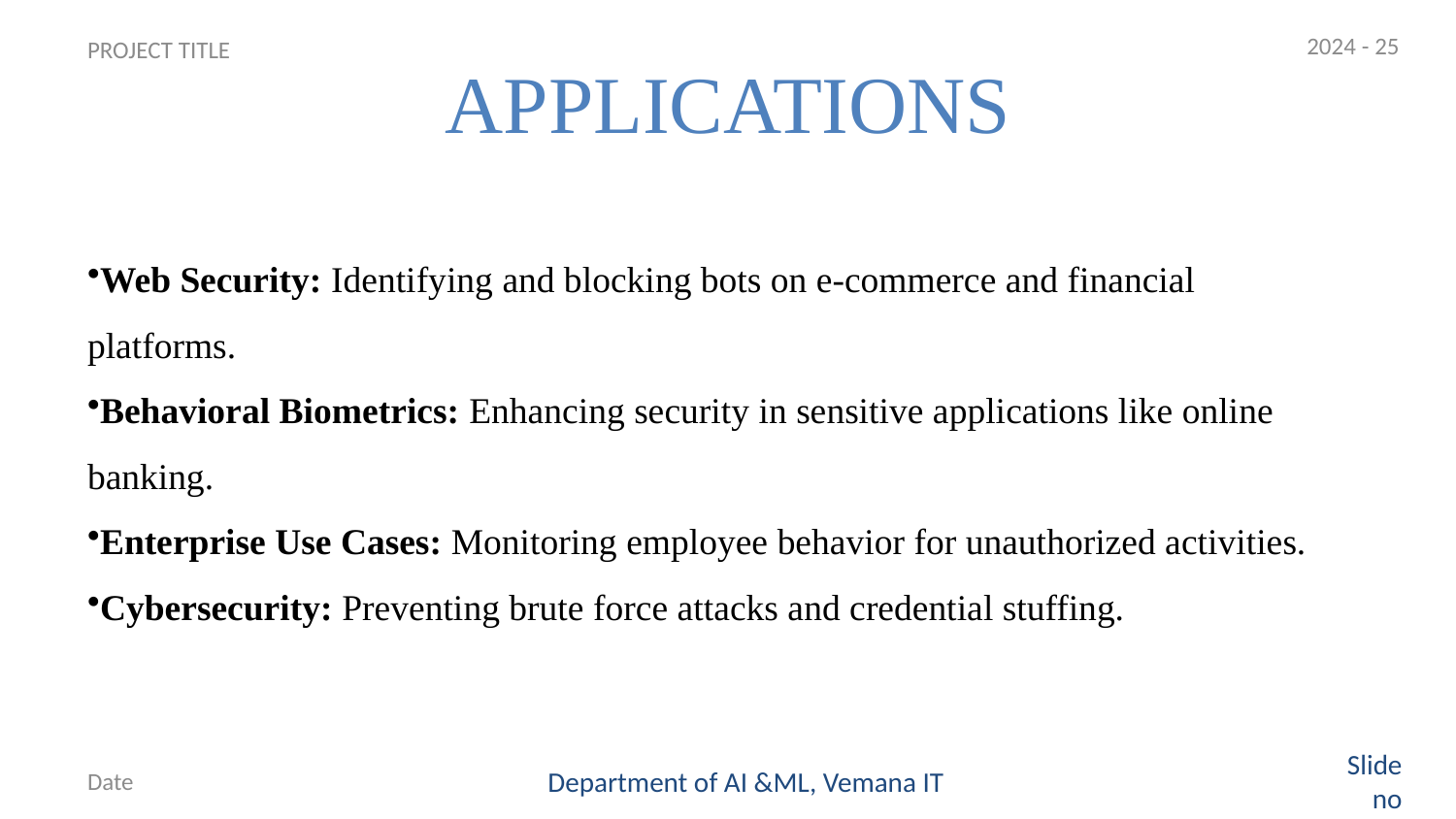

2024 - 25
# APPLICATIONS
PROJECT TITLE
Web Security: Identifying and blocking bots on e-commerce and financial platforms.
Behavioral Biometrics: Enhancing security in sensitive applications like online banking.
Enterprise Use Cases: Monitoring employee behavior for unauthorized activities.
Cybersecurity: Preventing brute force attacks and credential stuffing.
Date
Department of AI &ML, Vemana IT
Slide no